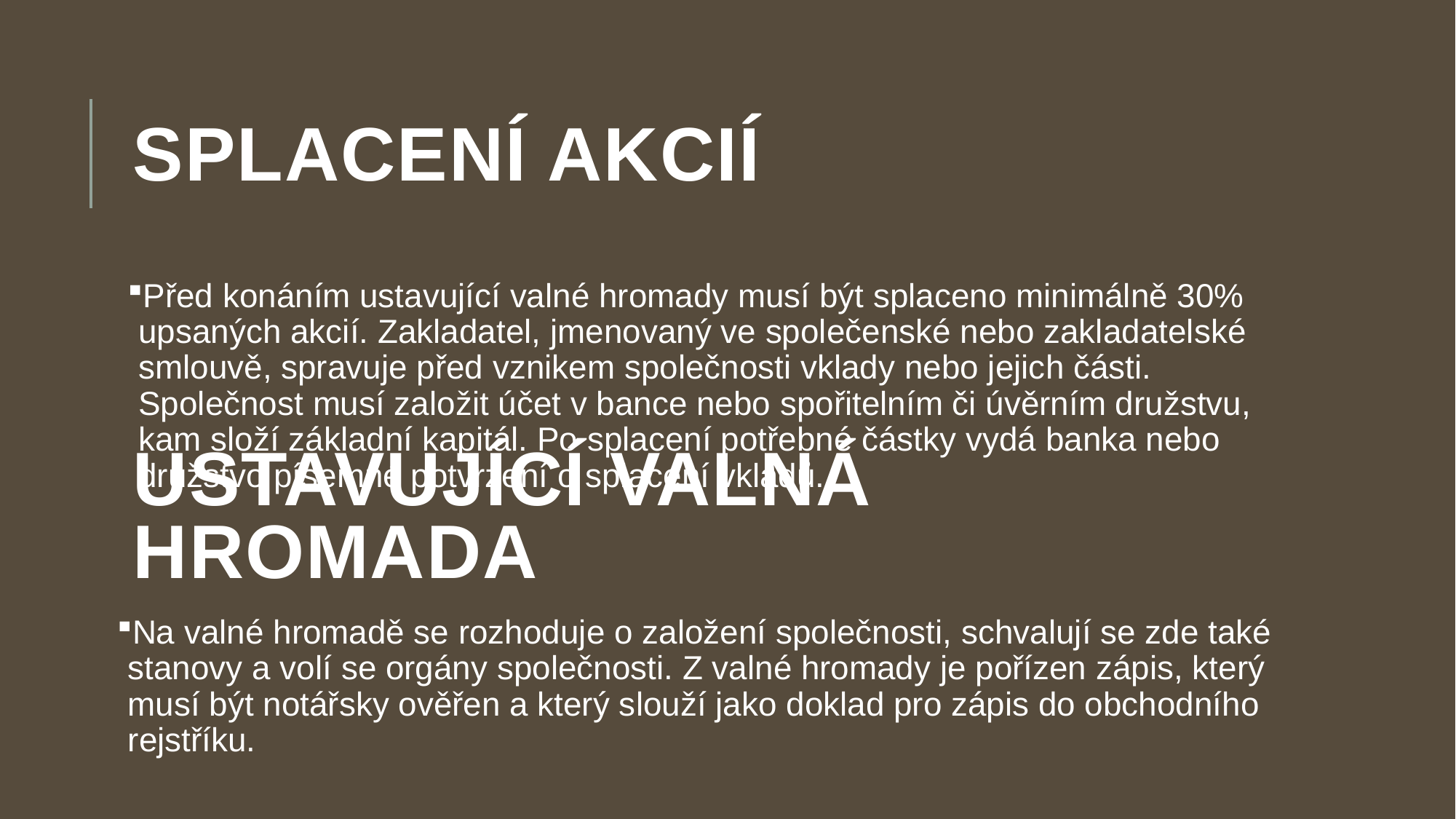

# Splacení akcií
Před konáním ustavující valné hromady musí být splaceno minimálně 30% upsaných akcií. Zakladatel, jmenovaný ve společenské nebo zakladatelské smlouvě, spravuje před vznikem společnosti vklady nebo jejich části. Společnost musí založit účet v bance nebo spořitelním či úvěrním družstvu, kam složí základní kapitál. Po splacení potřebné částky vydá banka nebo družstvo písemné potvrzení o splacení vkladů.
Ustavující valná hromada
Na valné hromadě se rozhoduje o založení společnosti, schvalují se zde také stanovy a volí se orgány společnosti. Z valné hromady je pořízen zápis, který musí být notářsky ověřen a který slouží jako doklad pro zápis do obchodního rejstříku.